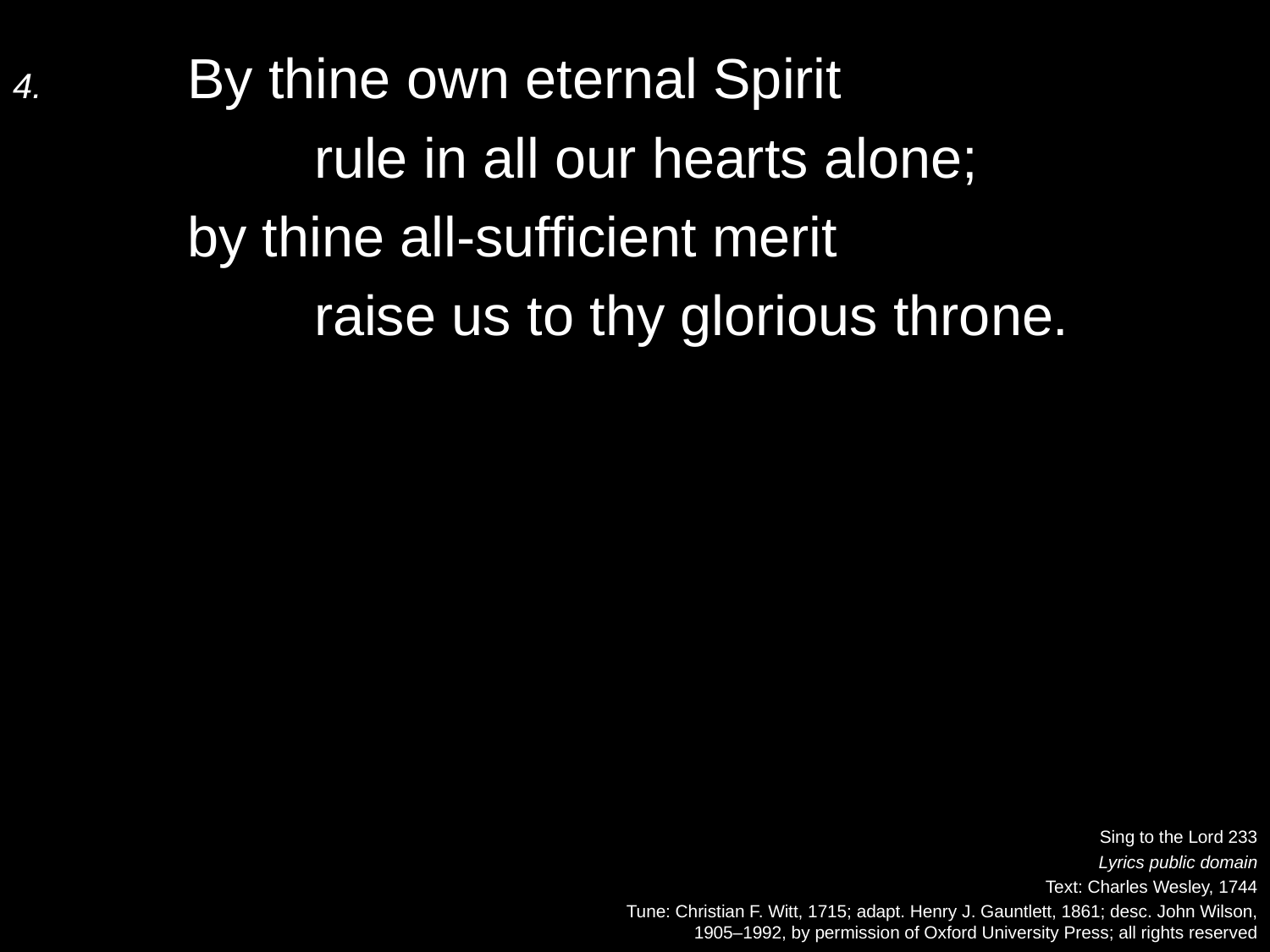

4.	By thine own eternal Spirit
		rule in all our hearts alone;
	by thine all-sufficient merit
		raise us to thy glorious throne.
Sing to the Lord 233
Lyrics public domain
Text: Charles Wesley, 1744
Tune: Christian F. Witt, 1715; adapt. Henry J. Gauntlett, 1861; desc. John Wilson,
1905–1992, by permission of Oxford University Press; all rights reserved